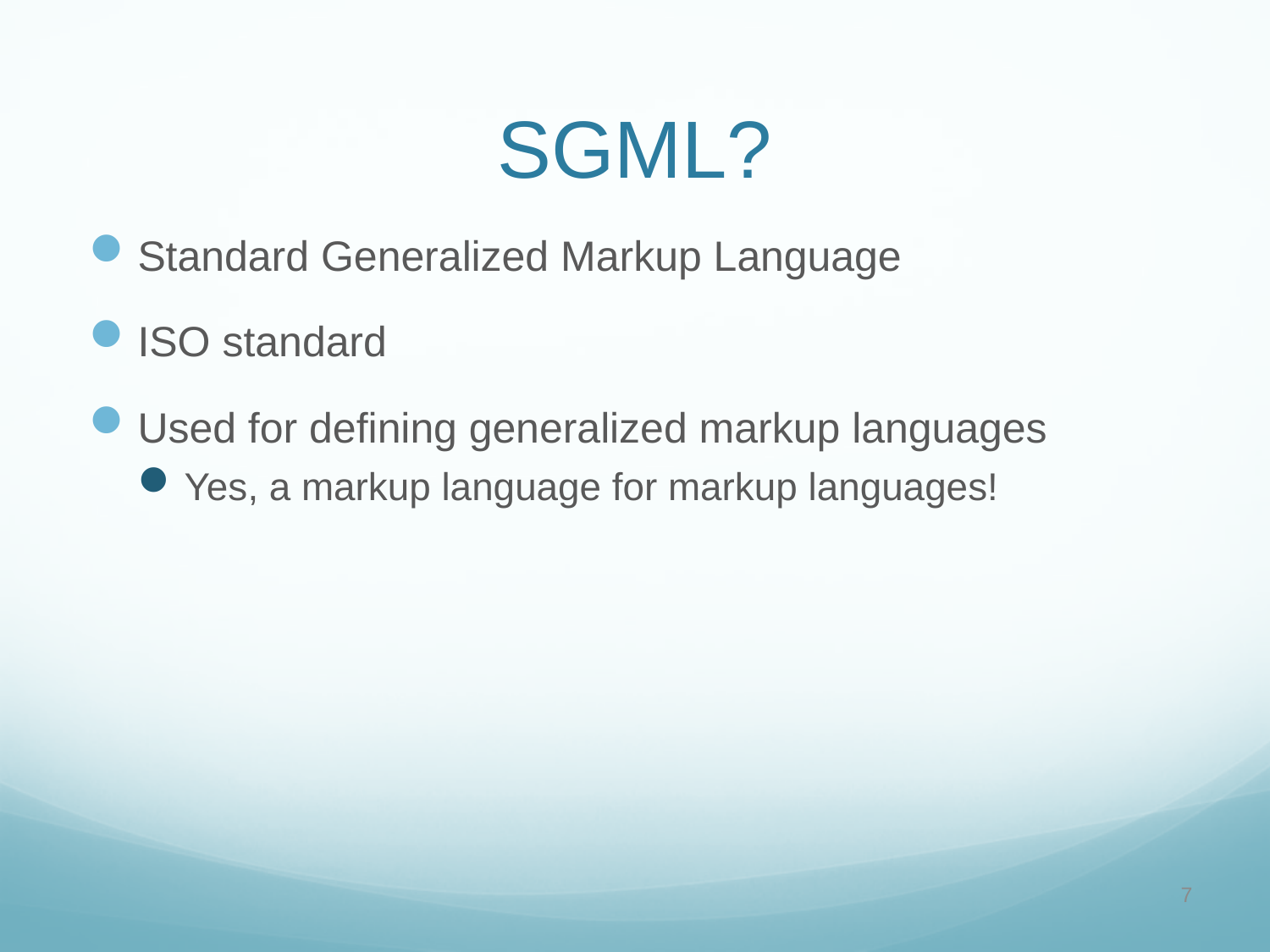

# SGML?
Standard Generalized Markup Language
ISO standard
Used for defining generalized markup languages
Yes, a markup language for markup languages!
7